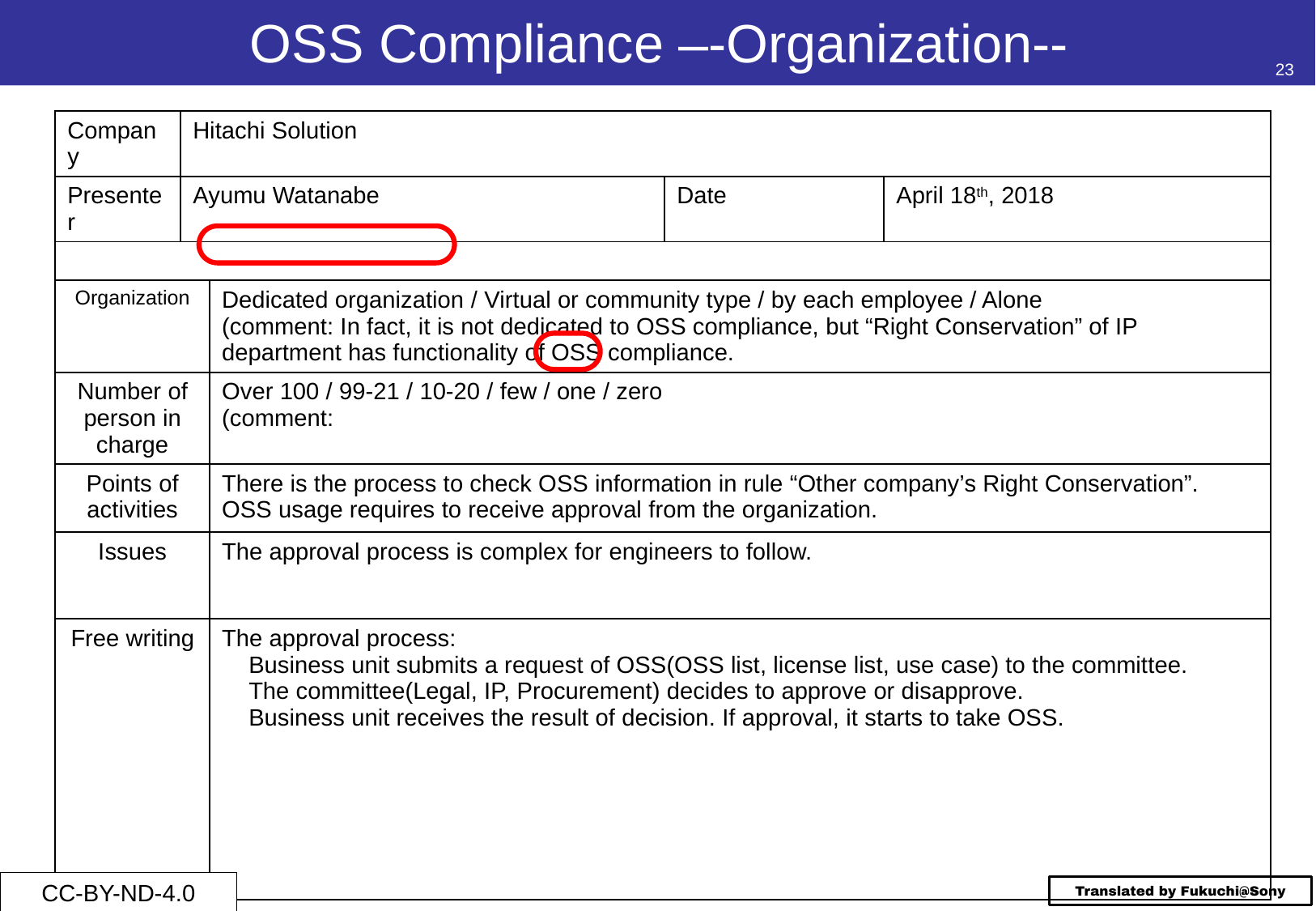

# OSS Compliance –-Organization--
23
| Company | Hitachi Solution |  |  |  |
| --- | --- | --- | --- | --- |
| Presenter | Ayumu Watanabe |  | Date | April 18th, 2018 |
|  |  |  |  |  |
| Organization |  | Dedicated organization / Virtual or community type / by each employee / Alone (comment: In fact, it is not dedicated to OSS compliance, but “Right Conservation” of IP department has functionality of OSS compliance. |  |  |
| Number of person in charge |  | Over 100 / 99-21 / 10-20 / few / one / zero (comment: |  |  |
| Points of activities |  | There is the process to check OSS information in rule “Other company’s Right Conservation”. OSS usage requires to receive approval from the organization. |  |  |
| Issues |  | The approval process is complex for engineers to follow. |  |  |
| Free writing |  | The approval process: Business unit submits a request of OSS(OSS list, license list, use case) to the committee. The committee(Legal, IP, Procurement) decides to approve or disapprove. Business unit receives the result of decision. If approval, it starts to take OSS. |  |  |

CC-BY-ND-4.0
Translated by Fukuchi@Sony